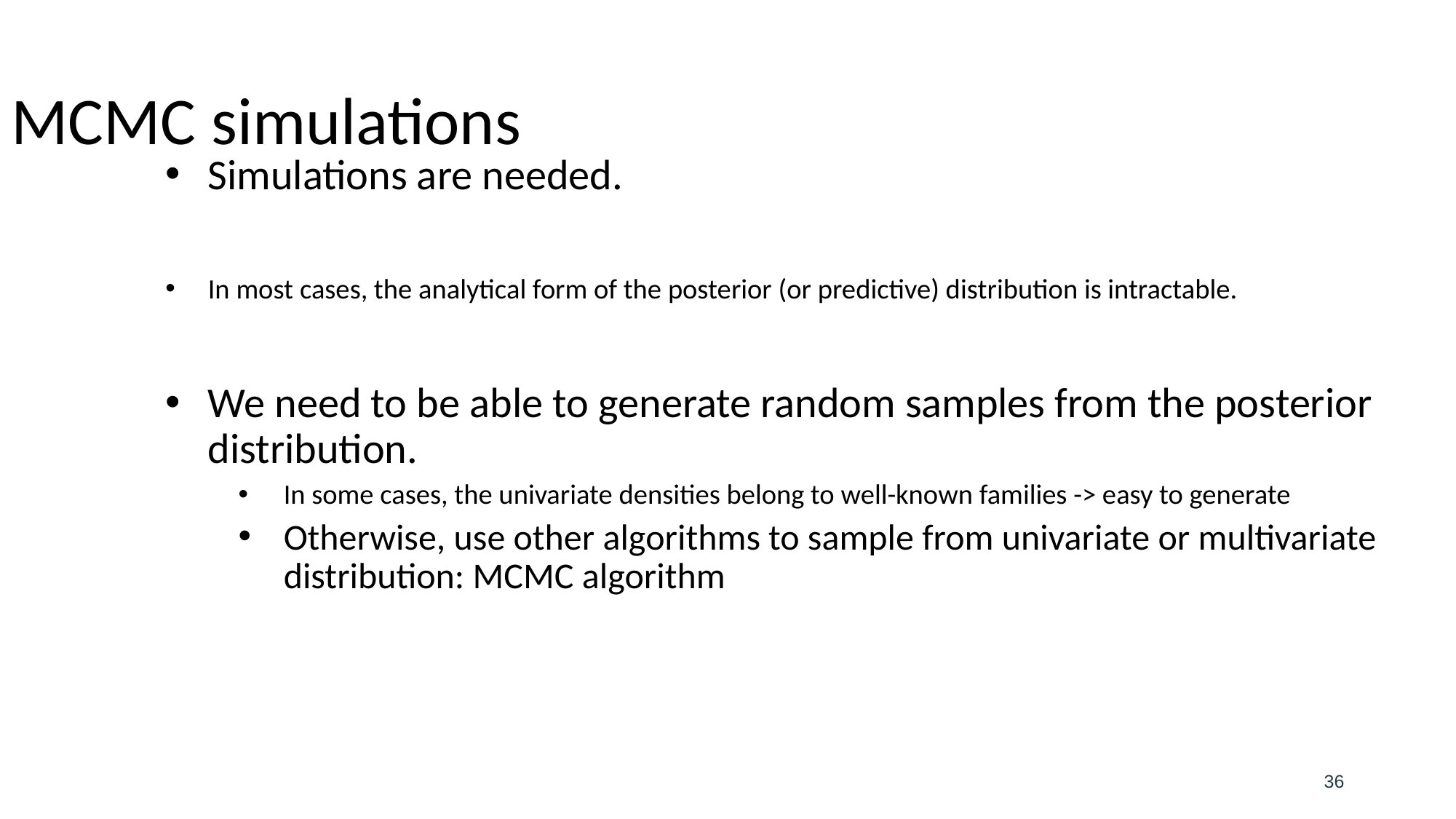

MCMC simulations
Simulations are needed.

In most cases, the analytical form of the posterior (or predictive) distribution is intractable.

We need to be able to generate random samples from the posterior distribution.
In some cases, the univariate densities belong to well-known families -> easy to generate
Otherwise, use other algorithms to sample from univariate or multivariate distribution: MCMC algorithm

36